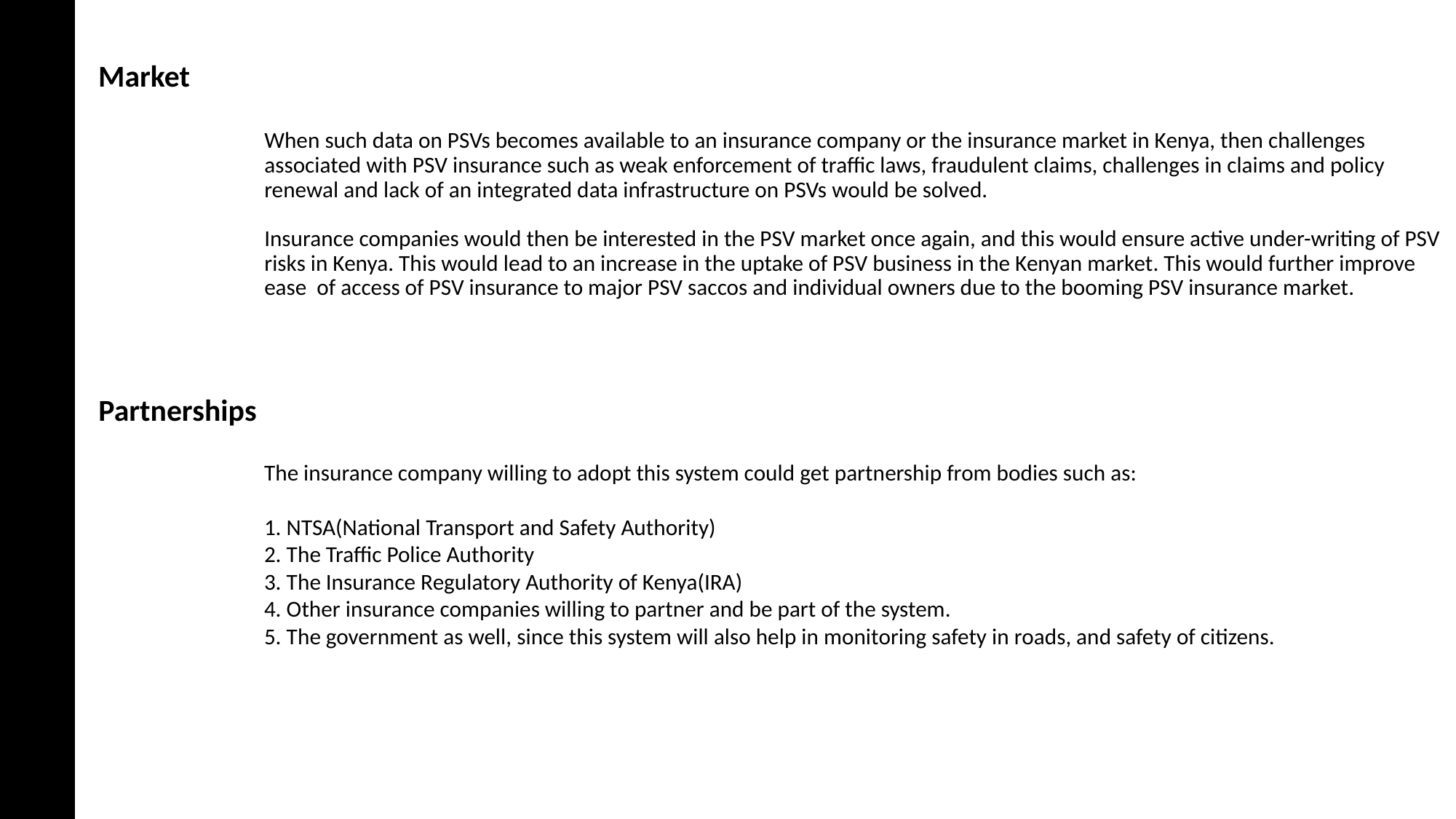

Market
# When such data on PSVs becomes available to an insurance company or the insurance market in Kenya, then challenges associated with PSV insurance such as weak enforcement of traffic laws, fraudulent claims, challenges in claims and policy renewal and lack of an integrated data infrastructure on PSVs would be solved. Insurance companies would then be interested in the PSV market once again, and this would ensure active under-writing of PSV risks in Kenya. This would lead to an increase in the uptake of PSV business in the Kenyan market. This would further improve ease  of access of PSV insurance to major PSV saccos and individual owners due to the booming PSV insurance market.
Partnerships
The insurance company willing to adopt this system could get partnership from bodies such as:
1. NTSA(National Transport and Safety Authority)
2. The Traffic Police Authority
3. The Insurance Regulatory Authority of Kenya(IRA)
4. Other insurance companies willing to partner and be part of the system.
5. The government as well, since this system will also help in monitoring safety in roads, and safety of citizens.